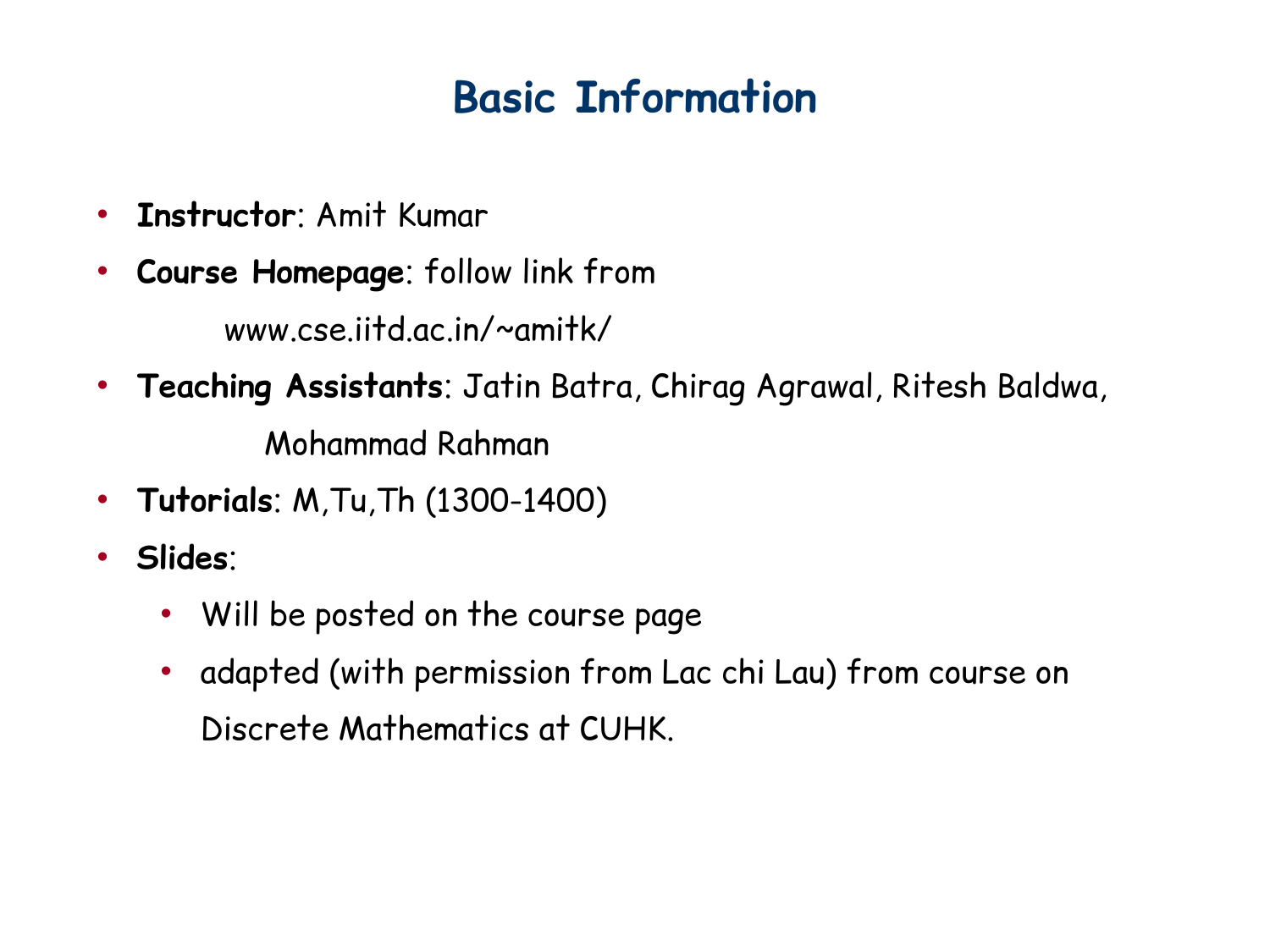

Basic Information
Instructor: Amit Kumar
Course Homepage: follow link from
 	www.cse.iitd.ac.in/~amitk/
Teaching Assistants: Jatin Batra, Chirag Agrawal, Ritesh Baldwa, 	Mohammad Rahman
Tutorials: M,Tu,Th (1300-1400)
Slides:
Will be posted on the course page
adapted (with permission from Lac chi Lau) from course on Discrete Mathematics at CUHK.